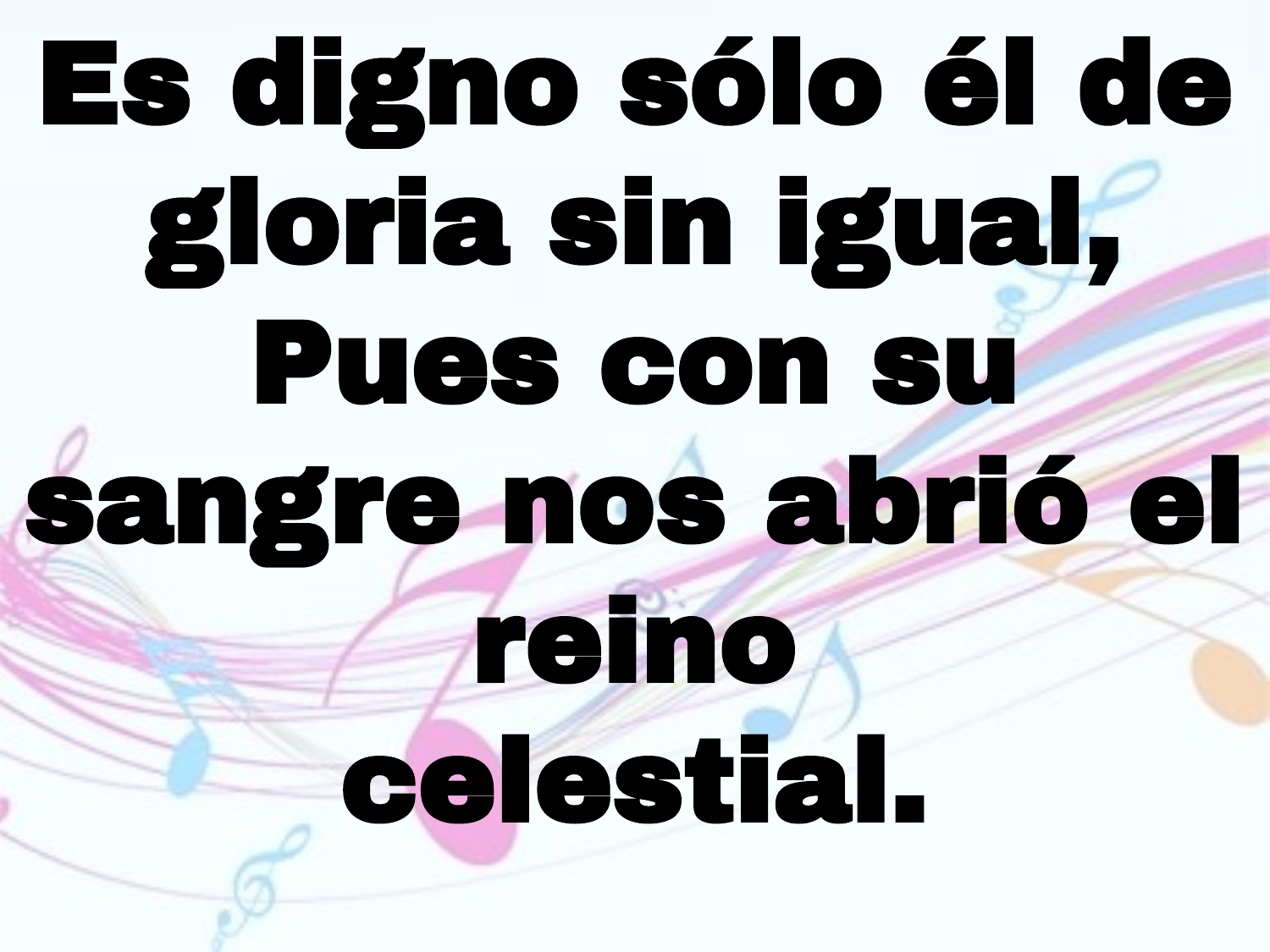

Es digno sólo él de gloria sin igual,
Pues con su sangre nos abrió el reino
celestial.